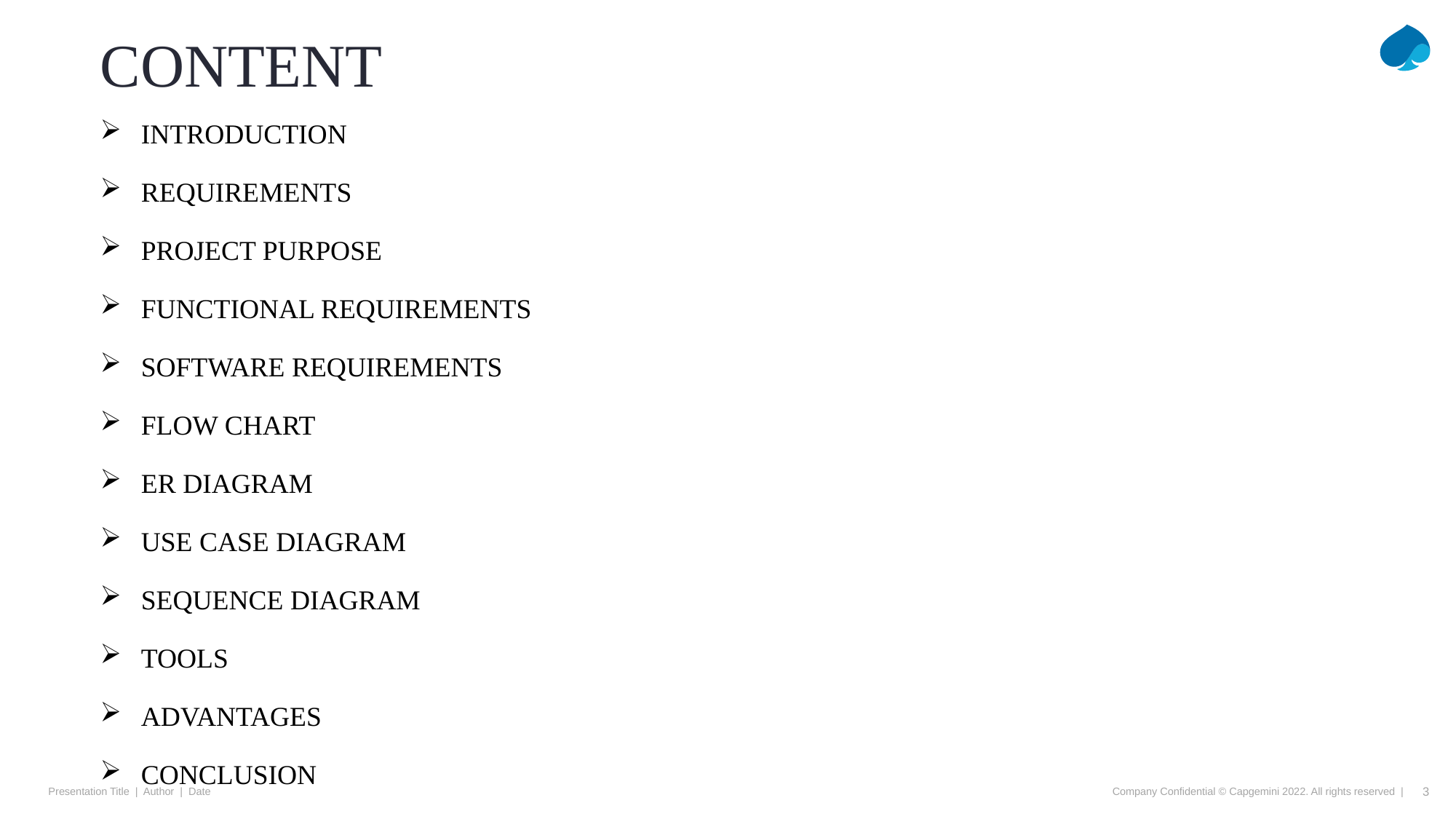

# CONTENT
INTRODUCTION
REQUIREMENTS
PROJECT PURPOSE
FUNCTIONAL REQUIREMENTS
SOFTWARE REQUIREMENTS
FLOW CHART
ER DIAGRAM
USE CASE DIAGRAM
SEQUENCE DIAGRAM
TOOLS
ADVANTAGES
CONCLUSION